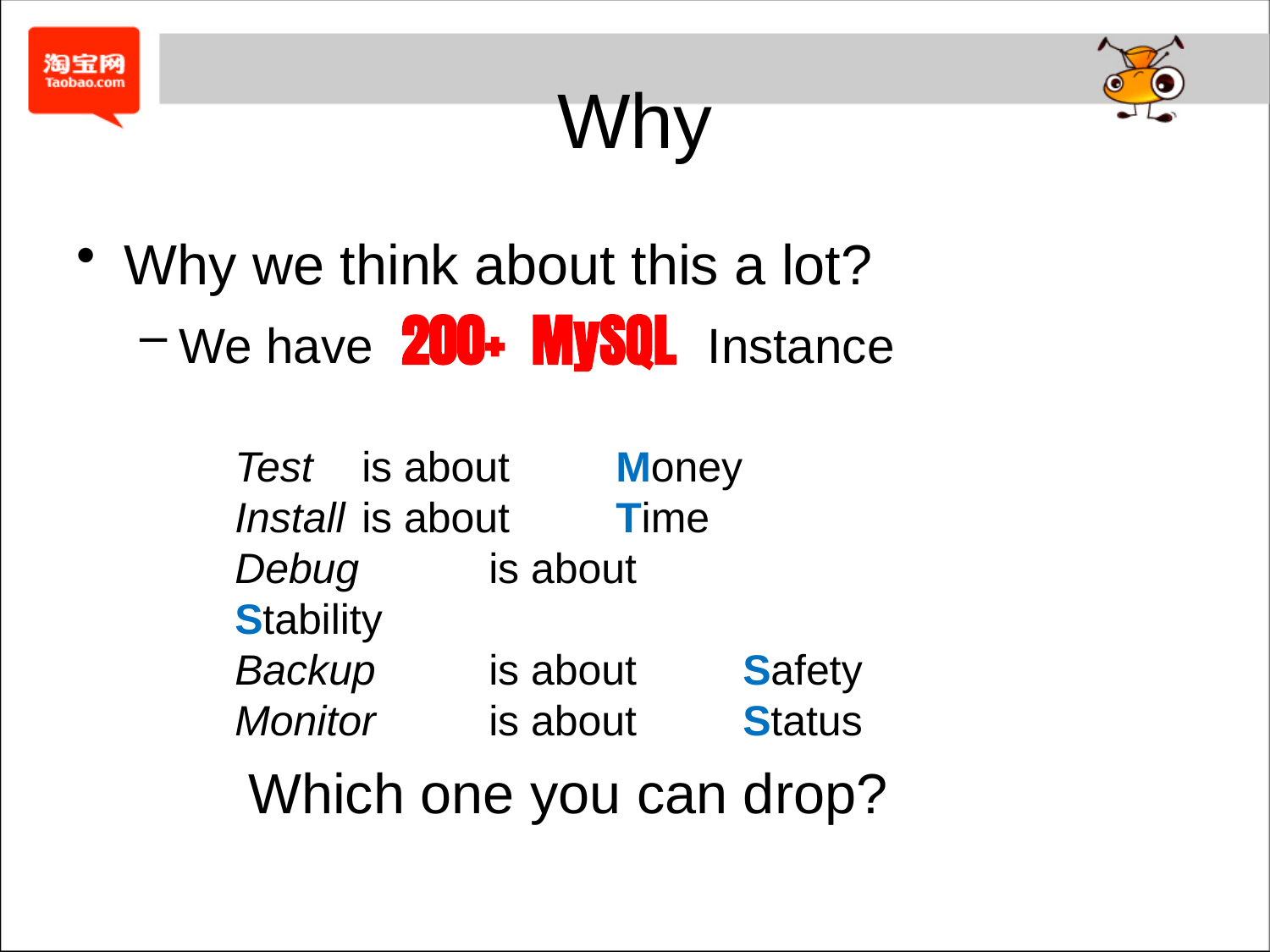

# Why
Why we think about this a lot?
We have  200+  MySQL  Instance
Test 	is about 	Money
Install 	is about	Time
Debug 	is about	Stability
Backup	is about	Safety
Monitor 	is about	Status
Which one you can drop?